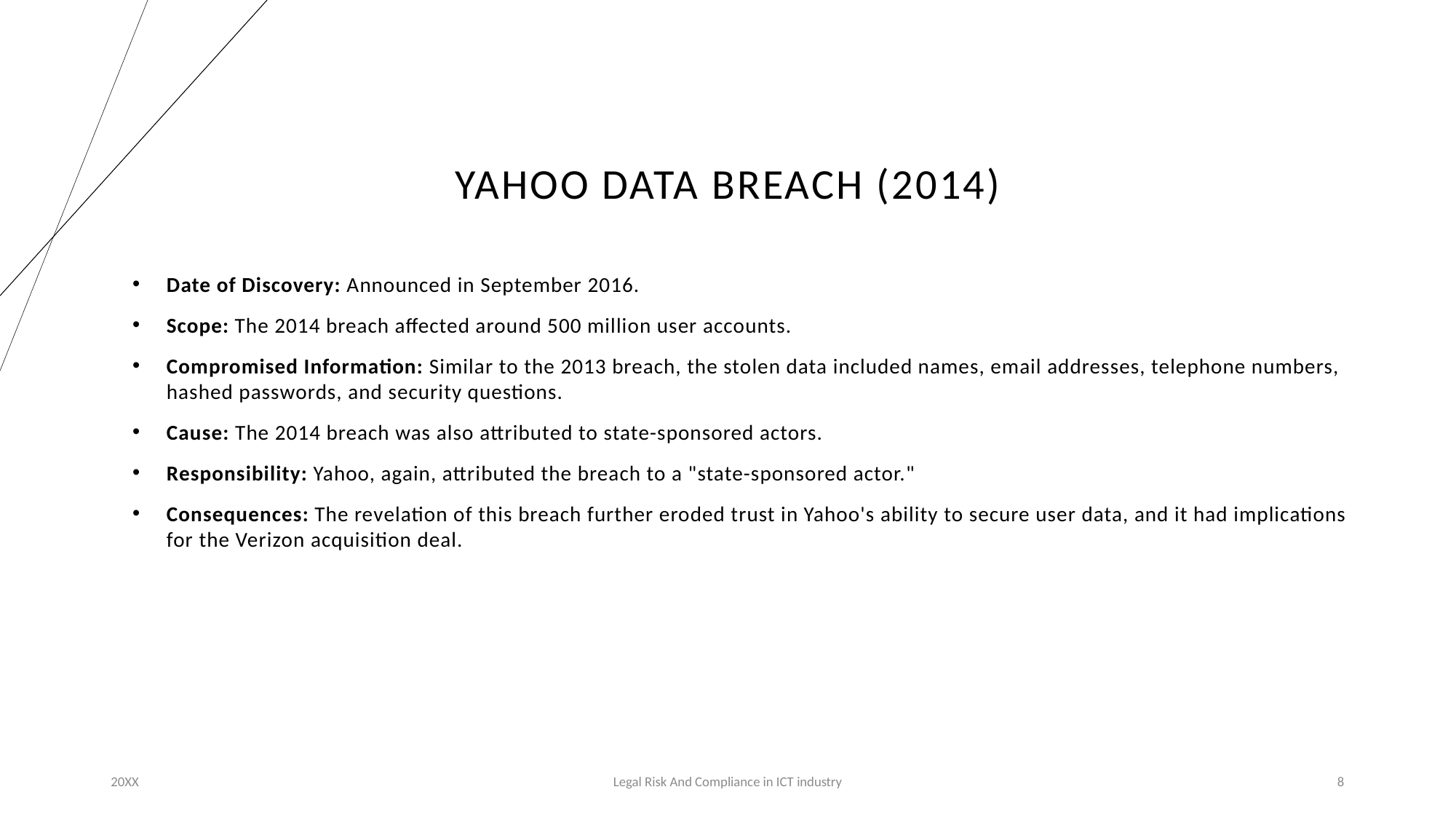

# Yahoo data breach (2014)
Date of Discovery: Announced in September 2016.
Scope: The 2014 breach affected around 500 million user accounts.
Compromised Information: Similar to the 2013 breach, the stolen data included names, email addresses, telephone numbers, hashed passwords, and security questions.
Cause: The 2014 breach was also attributed to state-sponsored actors.
Responsibility: Yahoo, again, attributed the breach to a "state-sponsored actor."
Consequences: The revelation of this breach further eroded trust in Yahoo's ability to secure user data, and it had implications for the Verizon acquisition deal.

20XX
Legal Risk And Compliance in ICT industry
8